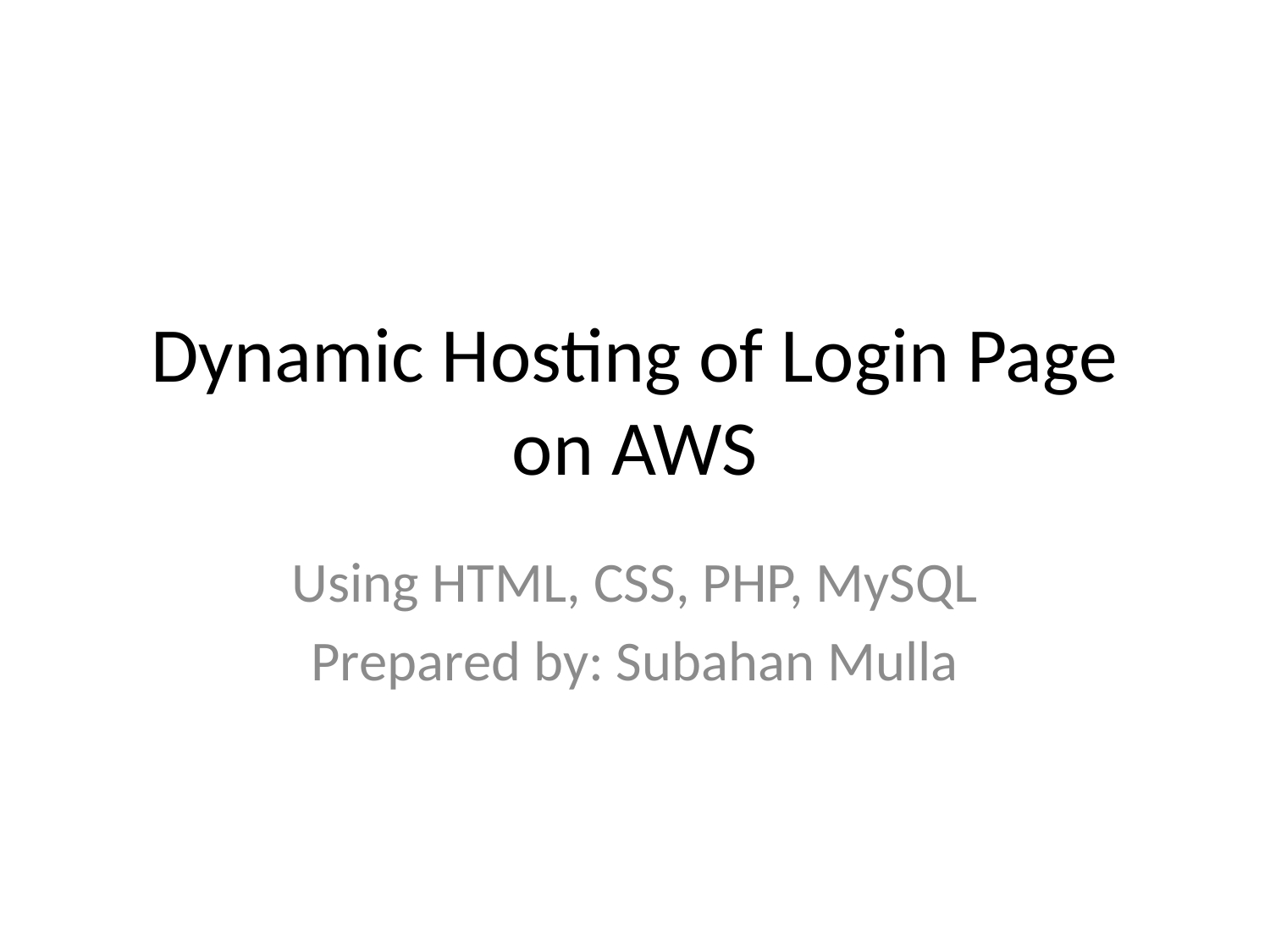

# Dynamic Hosting of Login Page on AWS
Using HTML, CSS, PHP, MySQL
Prepared by: Subahan Mulla